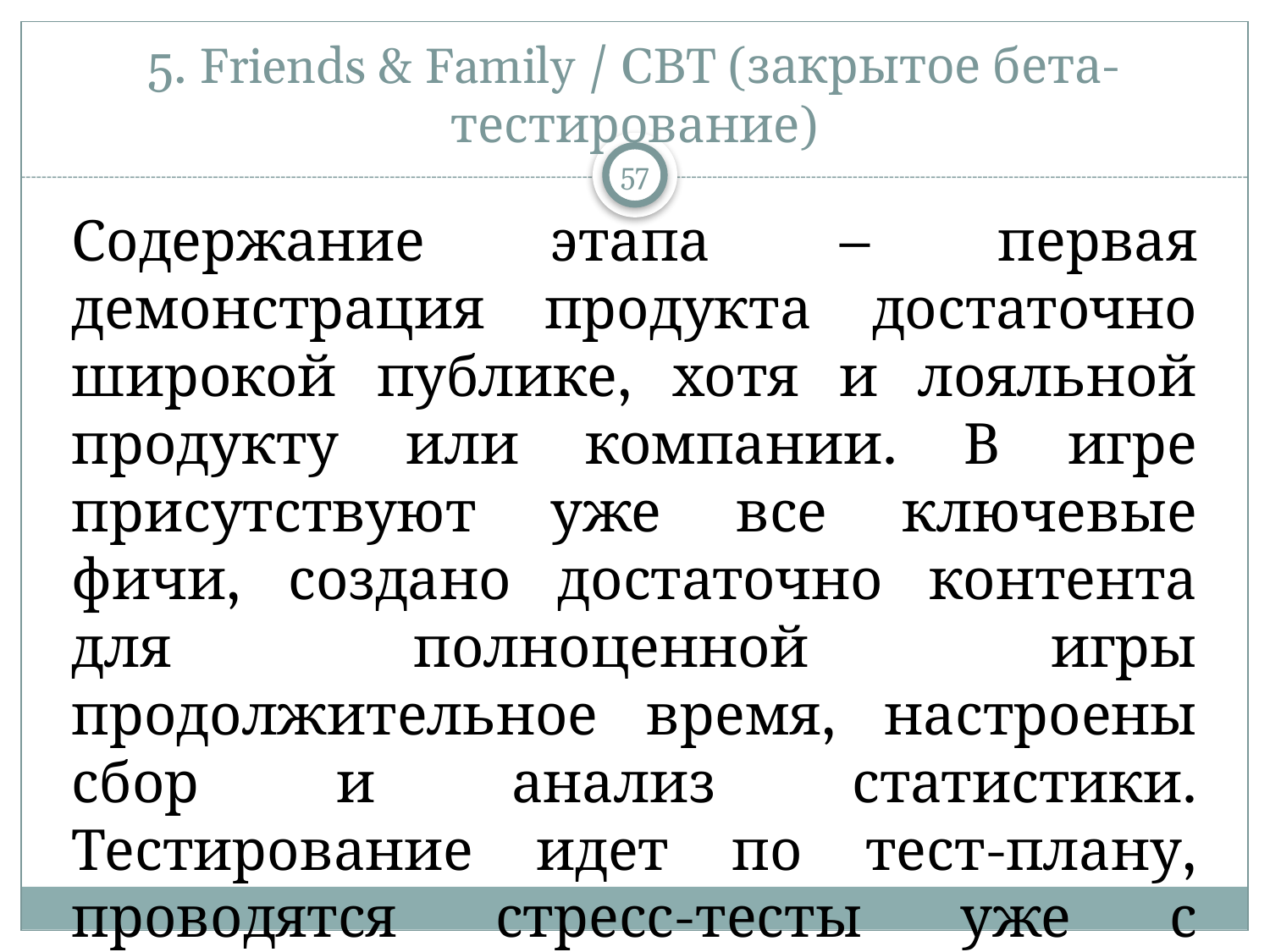

# 5. Friends & Family / CBT (закрытое бета-тестирование)
57
Содержание этапа – первая демонстрация продукта достаточно широкой публике, хотя и лояльной продукту или компании. В игре присутствуют уже все ключевые фичи, создано достаточно контента для полноценной игры продолжительное время, настроены сбор и анализ статистики. Тестирование идет по тест-плану, проводятся стресс-тесты уже с привлечением реальных игроков.